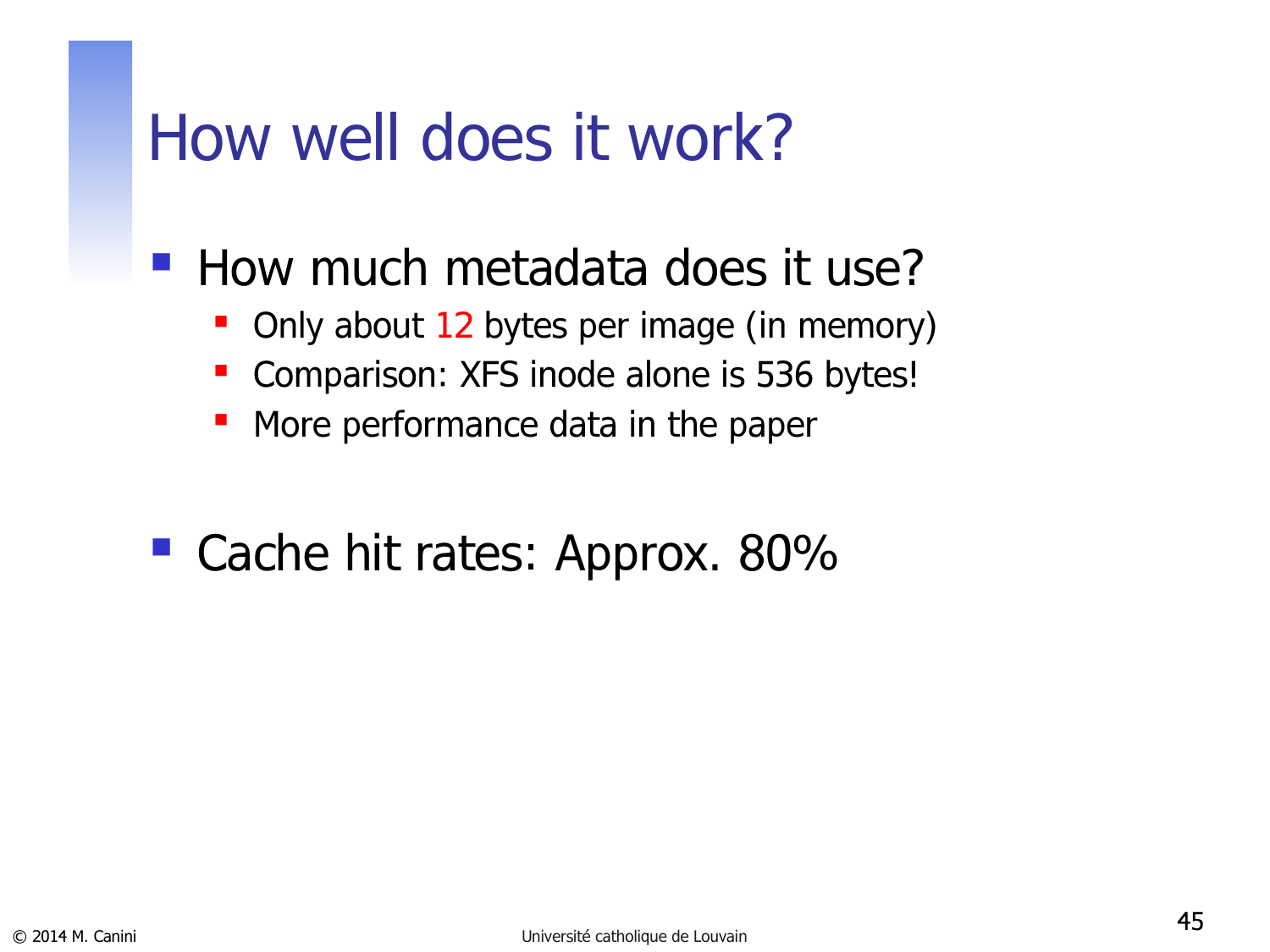

# How well does it work?
How much metadata does it use?
Only about 12 bytes per image (in memory)
Comparison: XFS inode alone is 536 bytes!
More performance data in the paper

Cache hit rates: Approx. 80%

45
Université catholique de Louvain